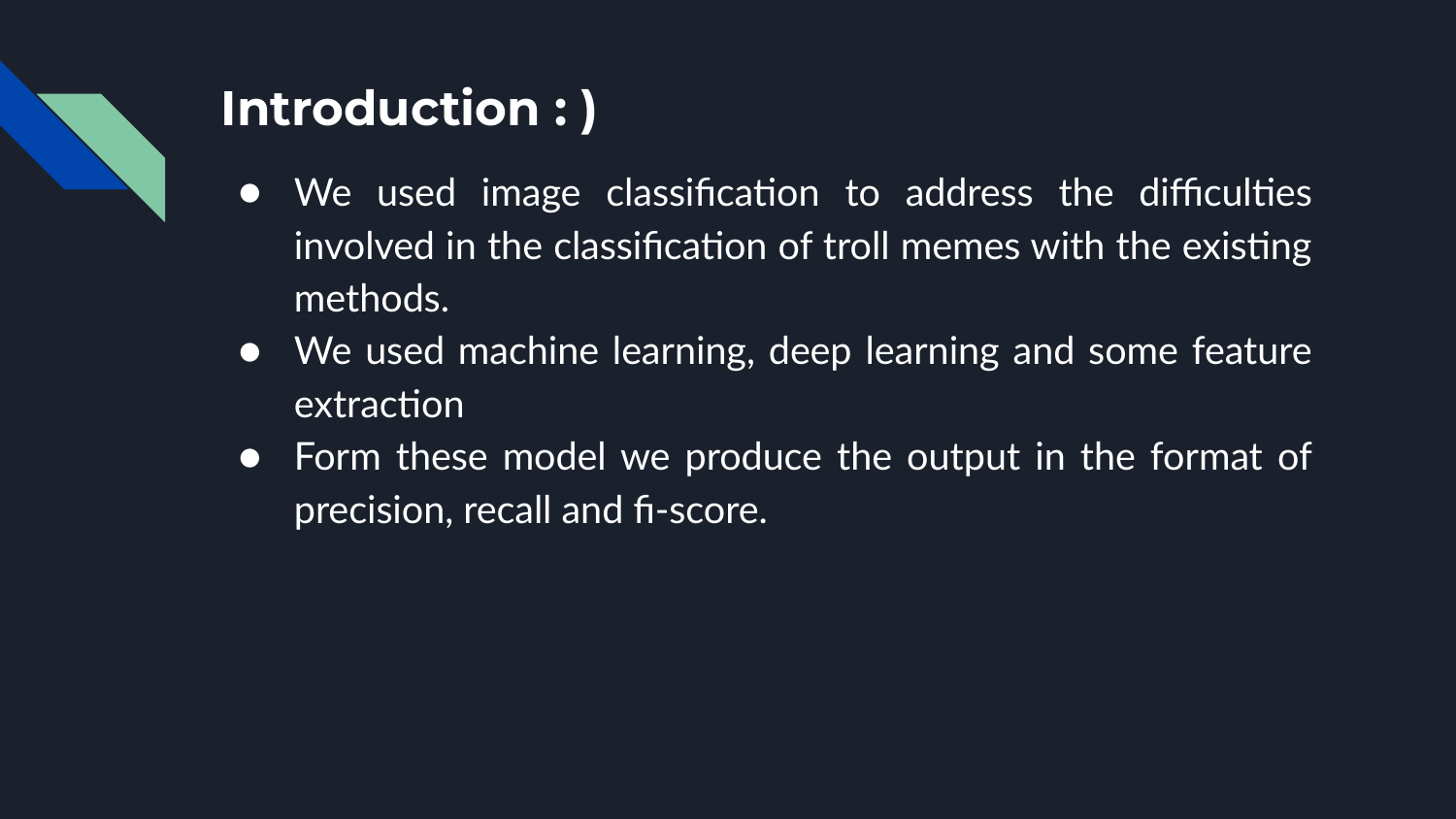

# Introduction : )
We used image classification to address the difficulties involved in the classification of troll memes with the existing methods.
We used machine learning, deep learning and some feature extraction
Form these model we produce the output in the format of precision, recall and fi-score.